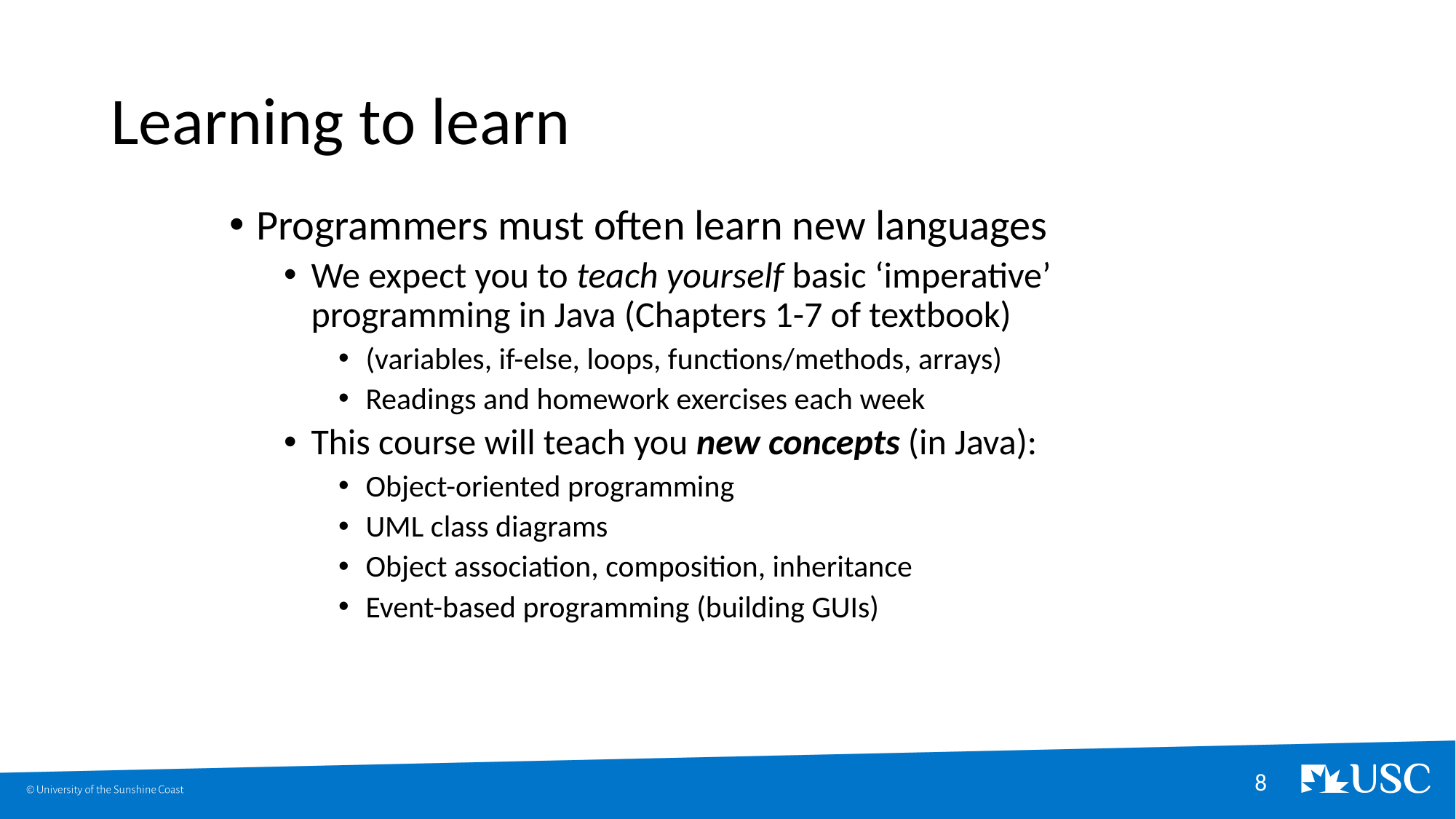

# Learning to learn
Programmers must often learn new languages
We expect you to teach yourself basic ‘imperative’ programming in Java (Chapters 1-7 of textbook)
(variables, if-else, loops, functions/methods, arrays)
Readings and homework exercises each week
This course will teach you new concepts (in Java):
Object-oriented programming
UML class diagrams
Object association, composition, inheritance
Event-based programming (building GUIs)

8